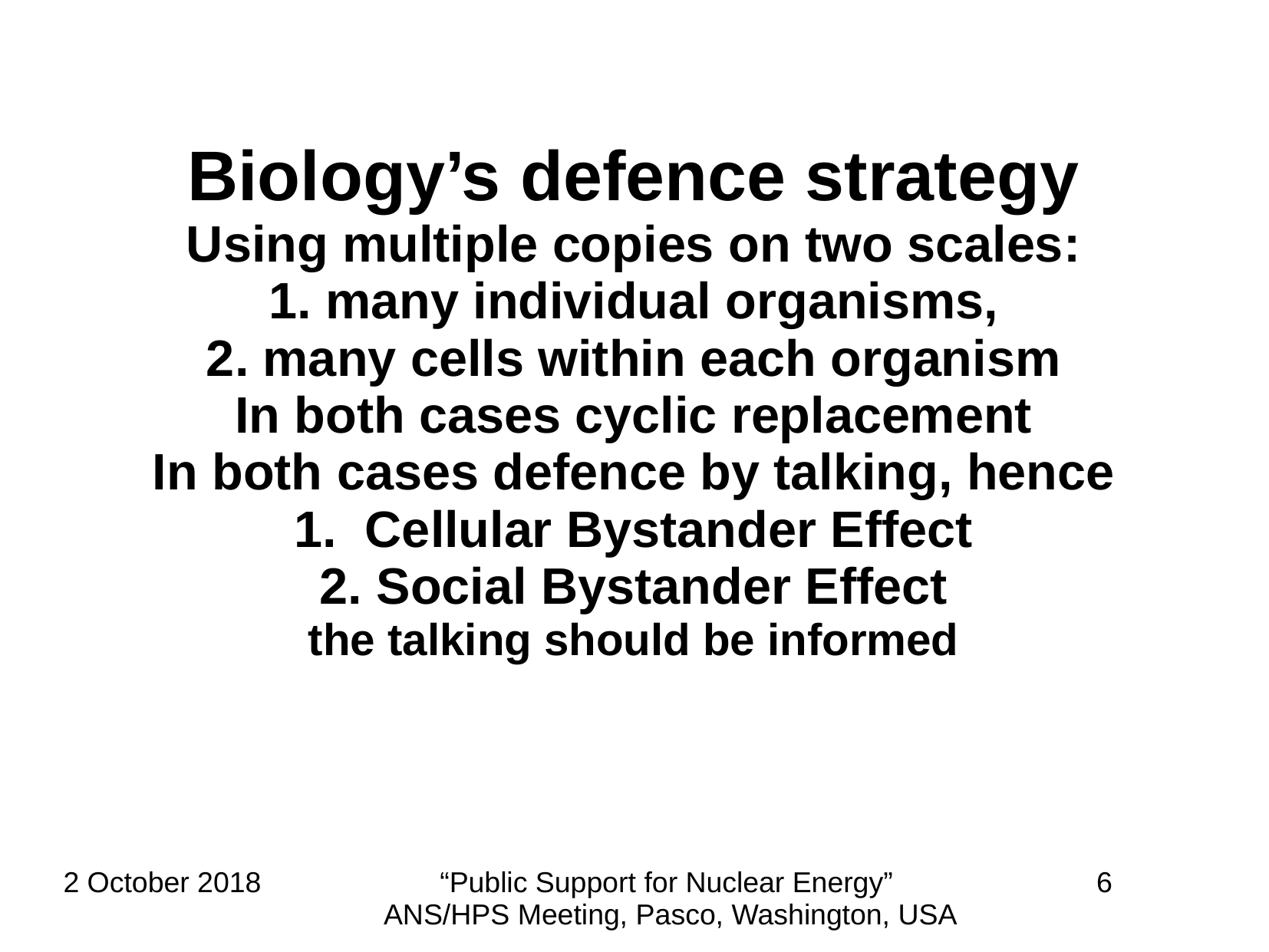

Biology’s defence strategy
Using multiple copies on two scales:
1. many individual organisms,
2. many cells within each organism
In both cases cyclic replacement
In both cases defence by talking, hence
1.  Cellular Bystander Effect
2. Social Bystander Effect
the talking should be informed
2 October 2018
“Public Support for Nuclear Energy”
ANS/HPS Meeting, Pasco, Washington, USA
6